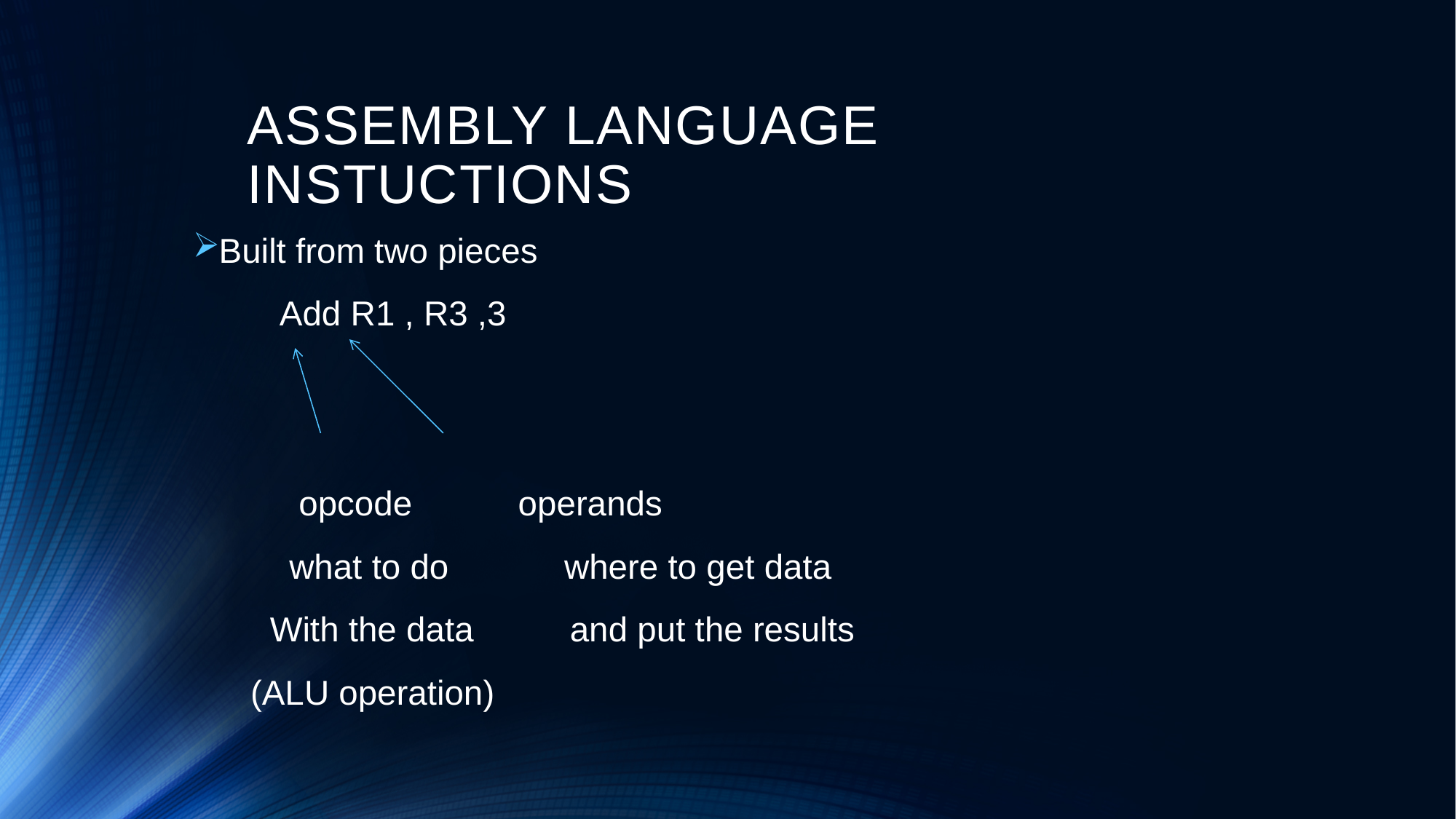

# ASSEMBLY LANGUAGE INSTUCTIONS
Built from two pieces
         Add R1 , R3 ,3

           opcode           operands
          what to do            where to get data
        With the data          and put the results
      (ALU operation)